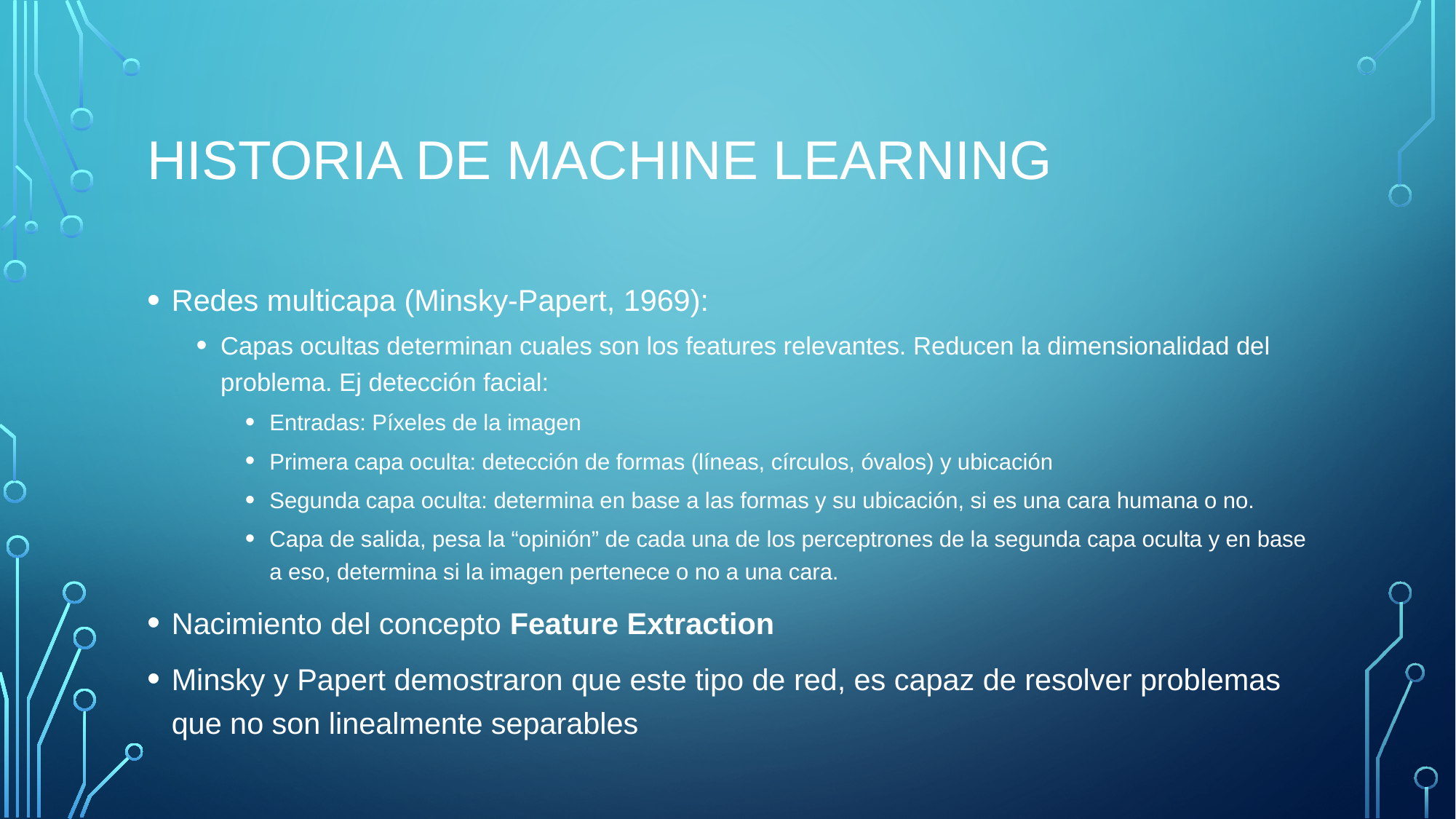

# Historia de machine learning
Redes multicapa (Minsky-Papert, 1969):
Capas ocultas determinan cuales son los features relevantes. Reducen la dimensionalidad del problema. Ej detección facial:
Entradas: Píxeles de la imagen
Primera capa oculta: detección de formas (líneas, círculos, óvalos) y ubicación
Segunda capa oculta: determina en base a las formas y su ubicación, si es una cara humana o no.
Capa de salida, pesa la “opinión” de cada una de los perceptrones de la segunda capa oculta y en base a eso, determina si la imagen pertenece o no a una cara.
Nacimiento del concepto Feature Extraction
Minsky y Papert demostraron que este tipo de red, es capaz de resolver problemas que no son linealmente separables